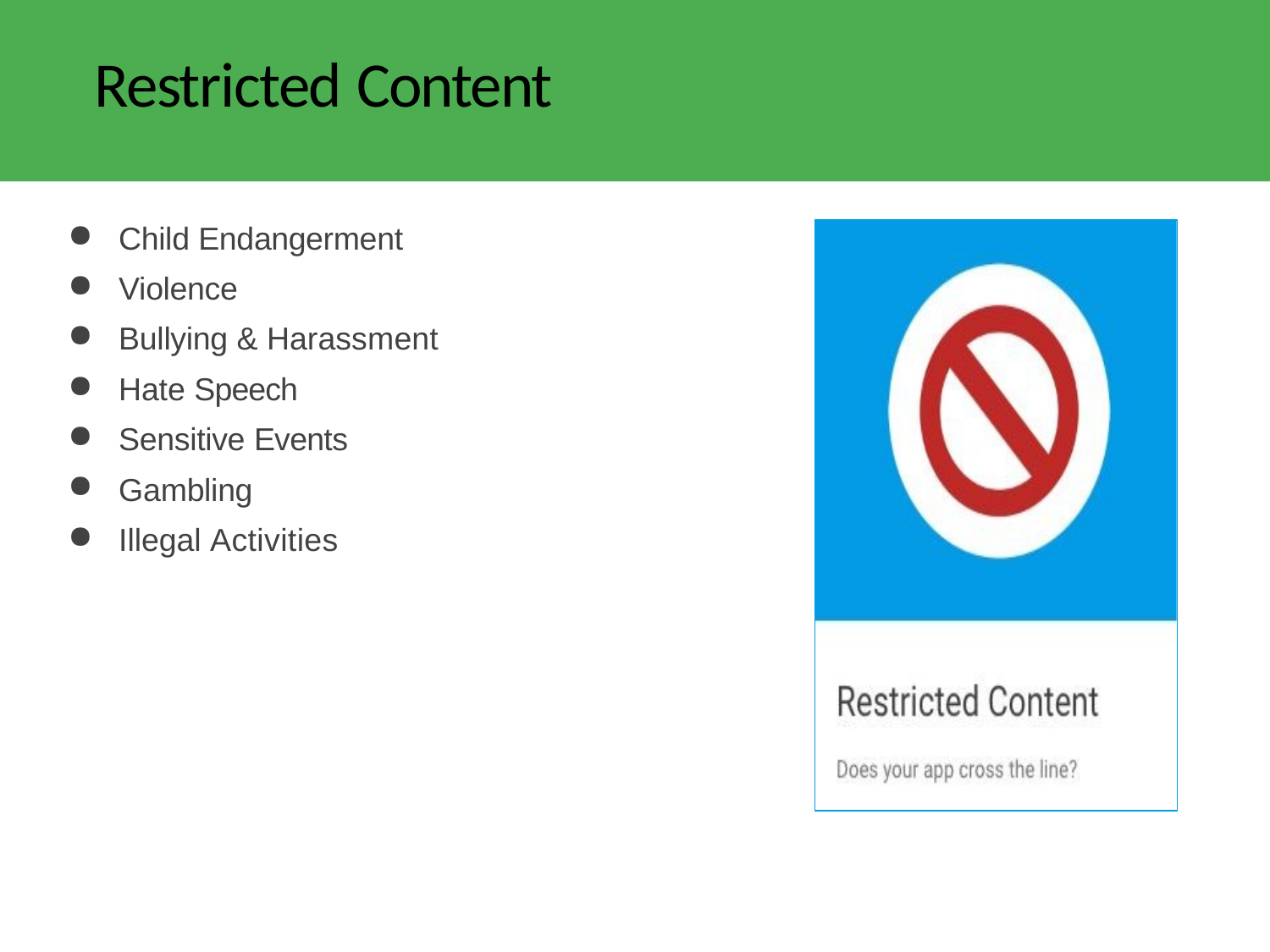

# Restricted Content
Child Endangerment
Violence
Bullying & Harassment
Hate Speech
Sensitive Events
Gambling
Illegal Activities